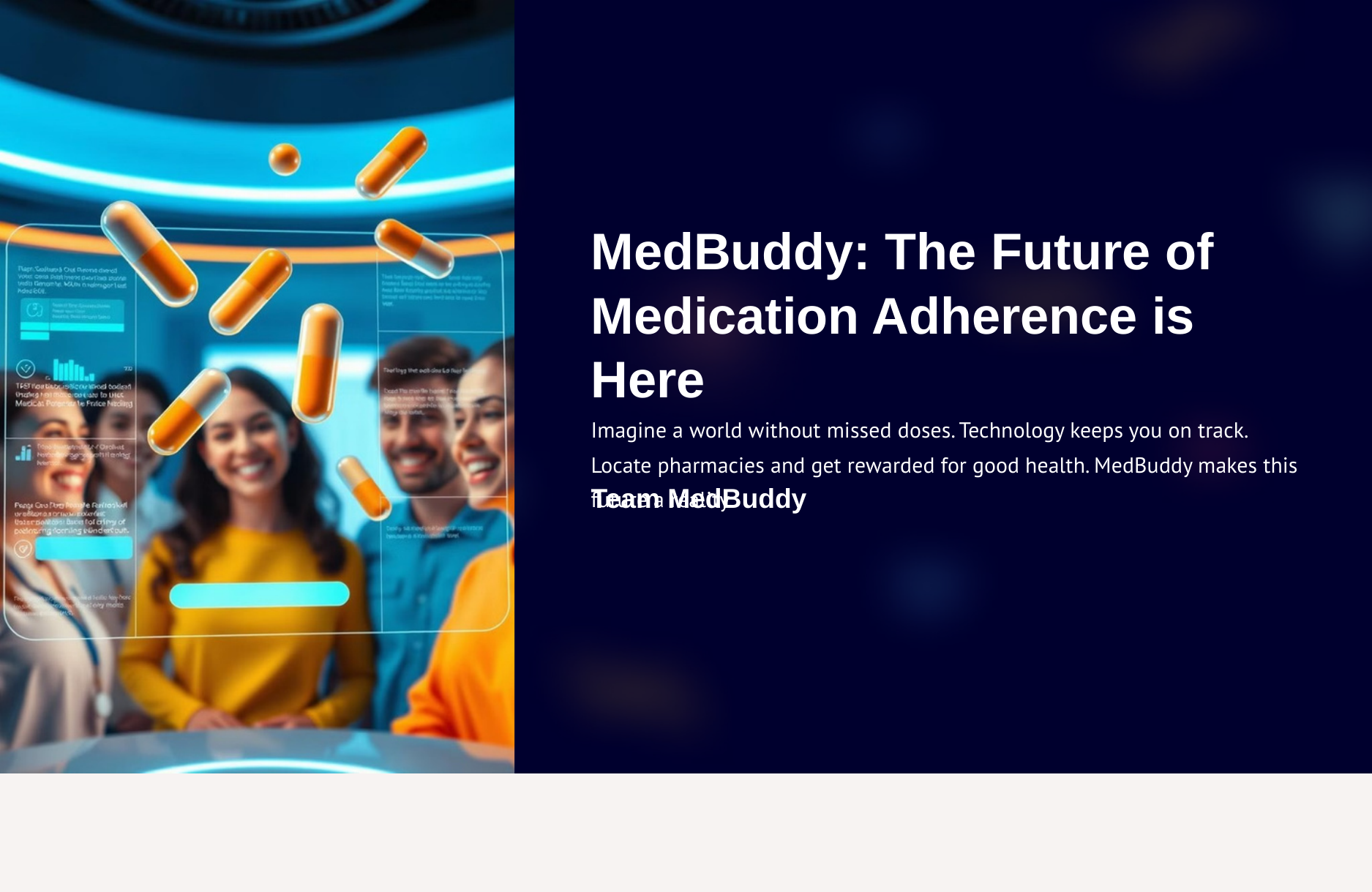

MedBuddy: The Future of Medication Adherence is Here
Imagine a world without missed doses. Technology keeps you on track. Locate pharmacies and get rewarded for good health. MedBuddy makes this future a reality.
Team MedBuddy